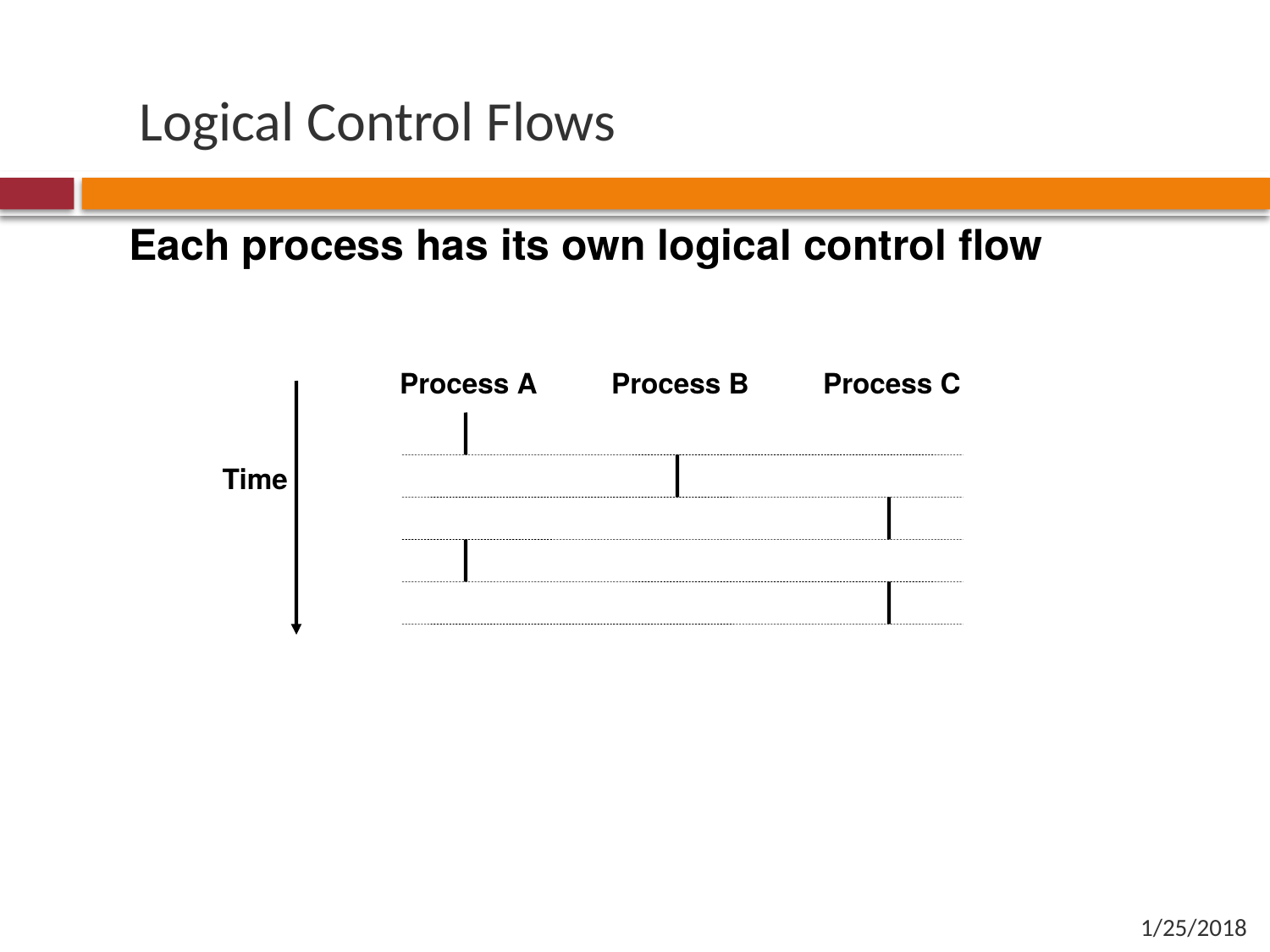

# Logical Control Flows
Each process has its own logical control flow
Process A
Process B
Process C

Time

1/25/2018